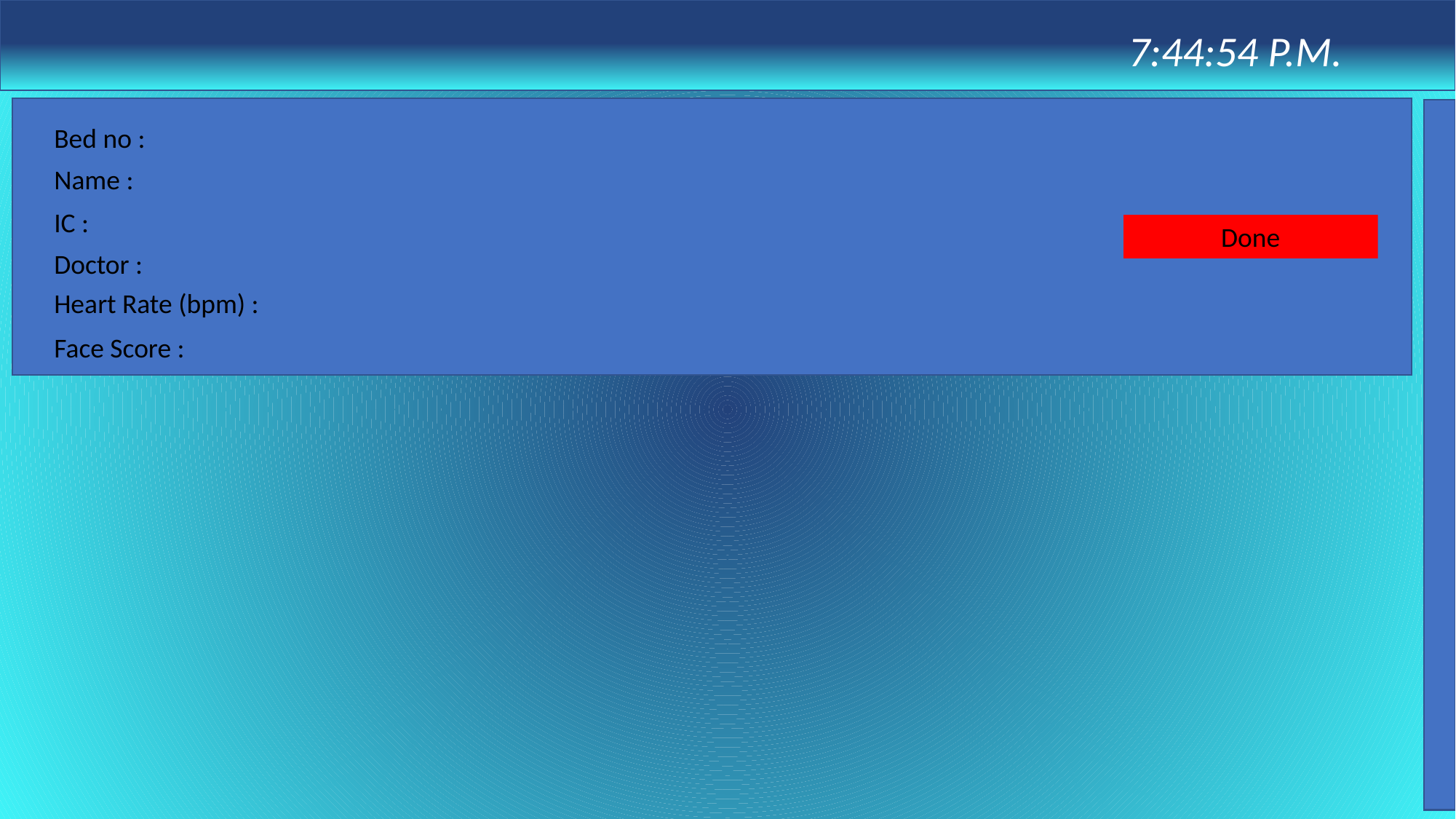

7:44:54 P.M.

Bed no :
Name :
IC :
Done
Doctor :
Heart Rate (bpm) :
Face Score :